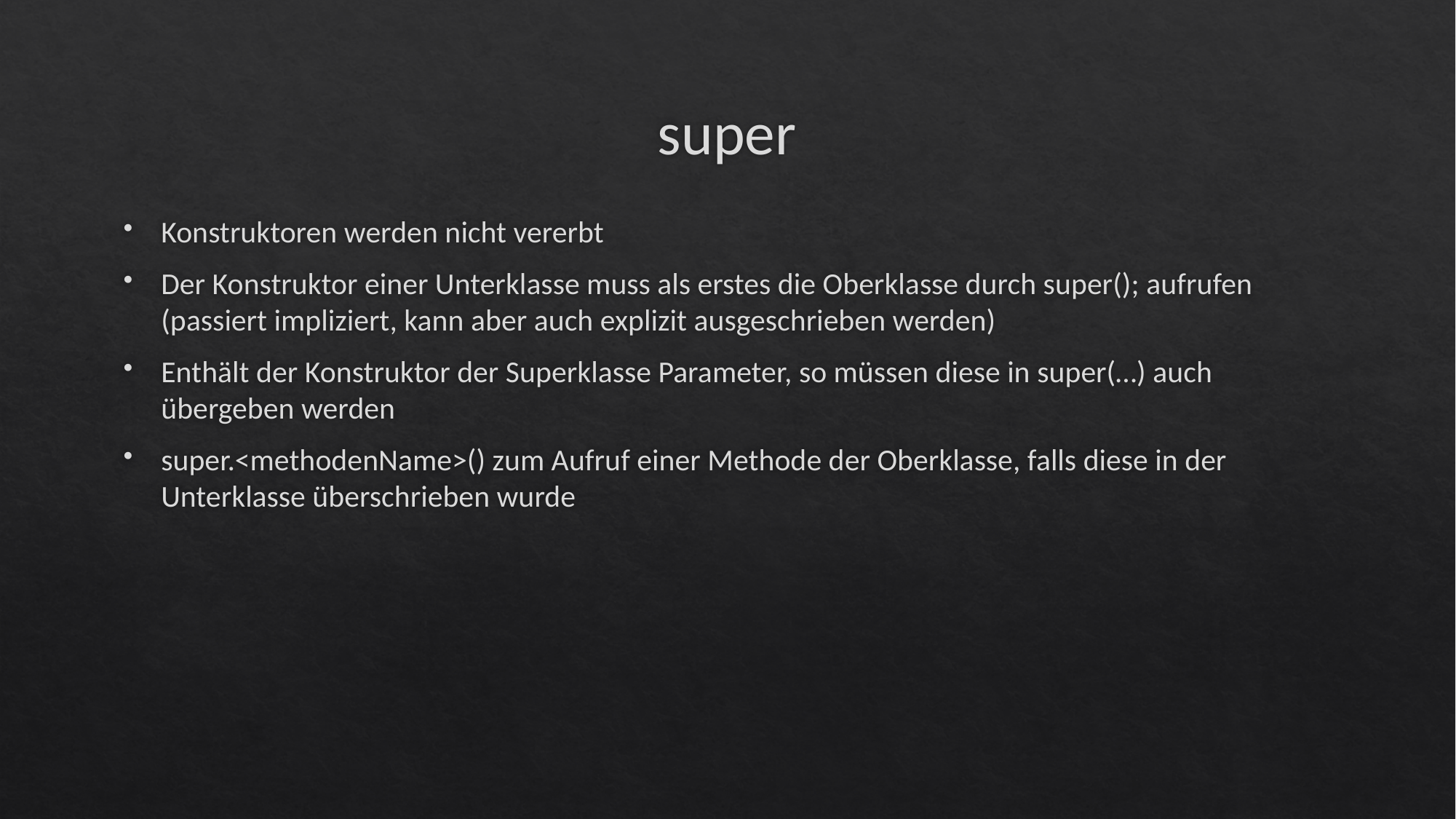

# super
Konstruktoren werden nicht vererbt
Der Konstruktor einer Unterklasse muss als erstes die Oberklasse durch super(); aufrufen (passiert impliziert, kann aber auch explizit ausgeschrieben werden)
Enthält der Konstruktor der Superklasse Parameter, so müssen diese in super(…) auch übergeben werden
super.<methodenName>() zum Aufruf einer Methode der Oberklasse, falls diese in der Unterklasse überschrieben wurde